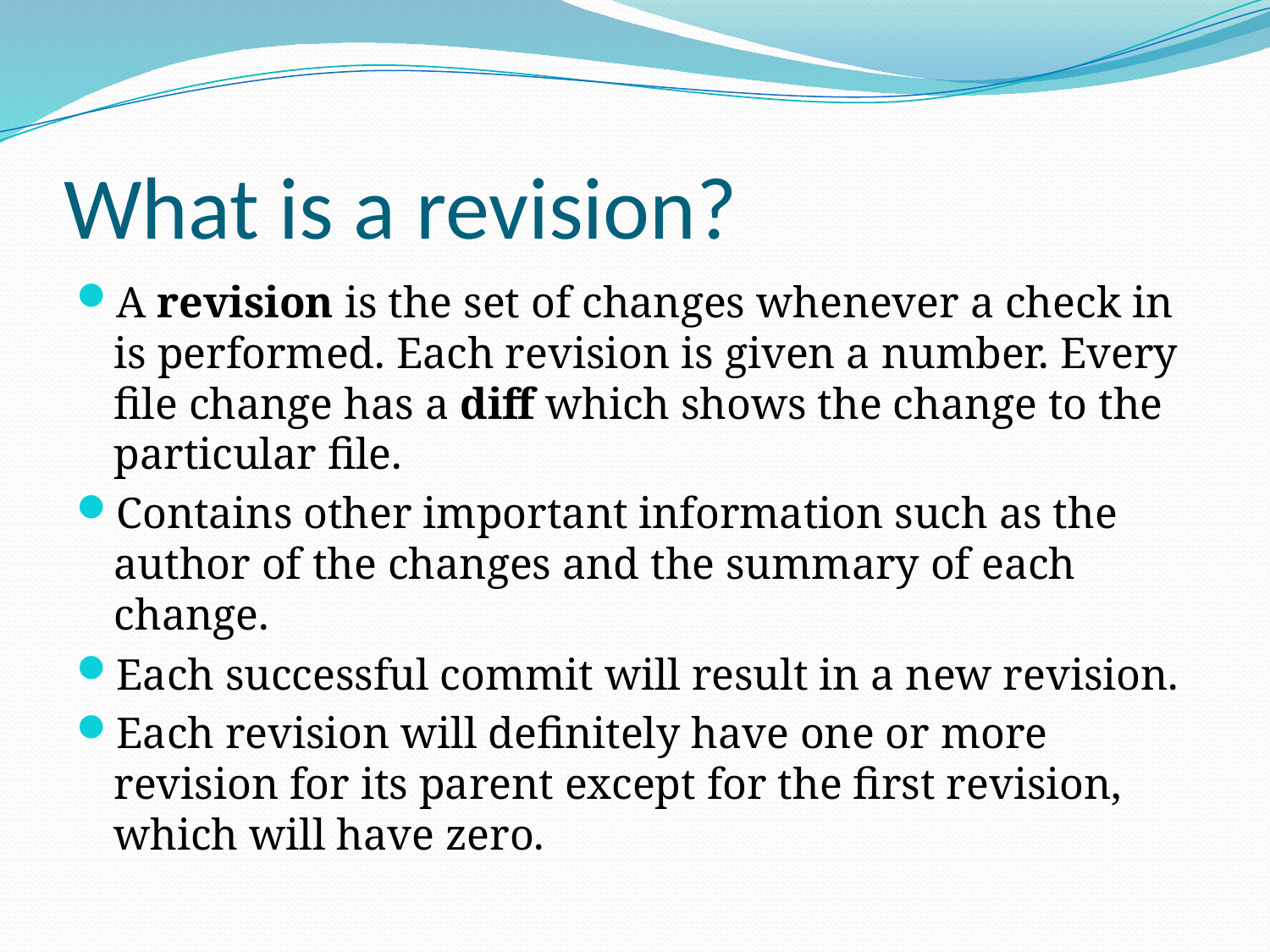

# What is a revision?
A revision is the set of changes whenever a check in is performed. Each revision is given a number. Every file change has a diff which shows the change to the particular file.
Contains other important information such as the author of the changes and the summary of each change.
Each successful commit will result in a new revision.
Each revision will definitely have one or more revision for its parent except for the first revision, which will have zero.